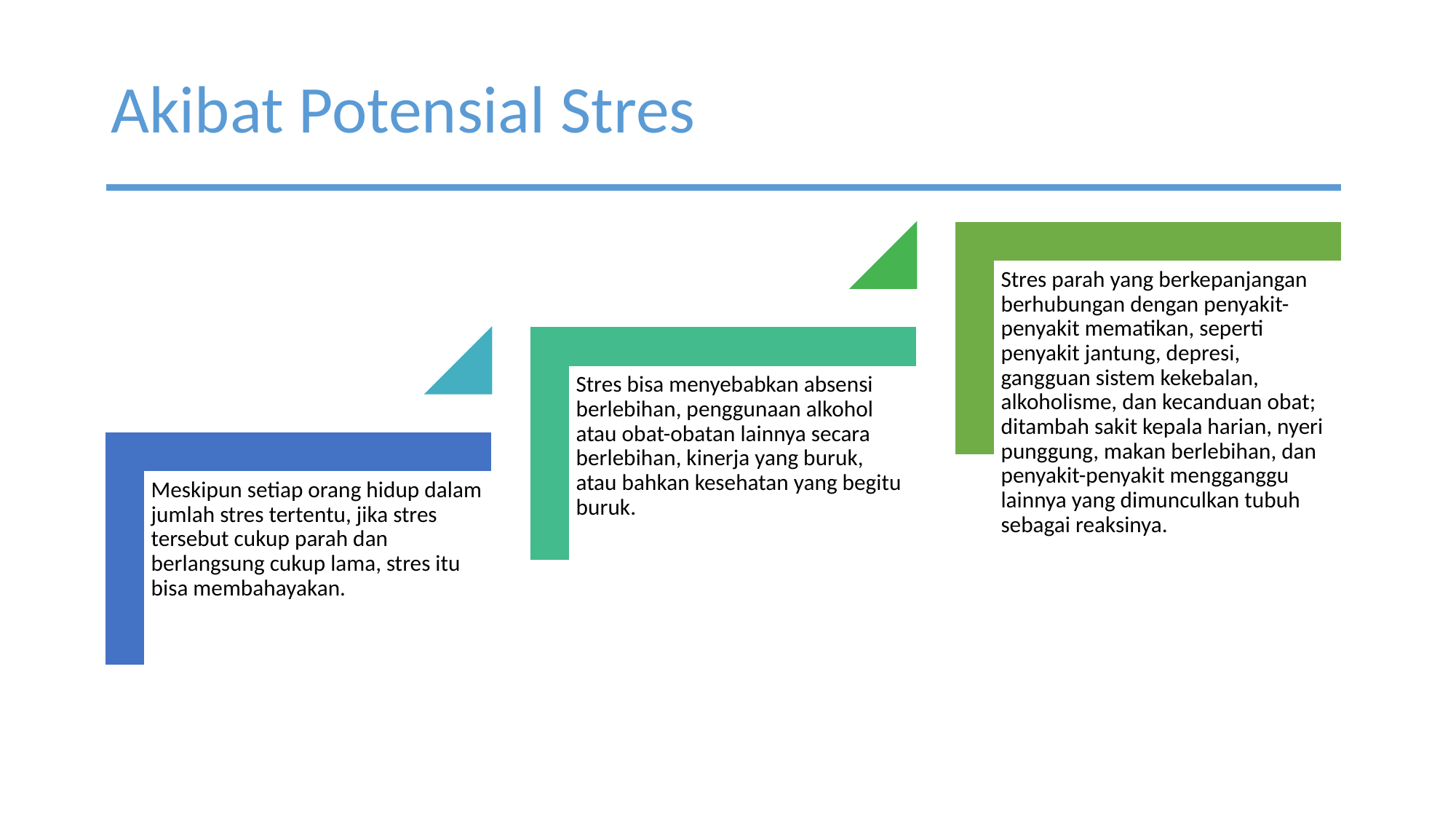

# Akibat Potensial Stres
Meskipun setiap orang hidup dalam jumlah stres tertentu, jika stres tersebut cukup parah dan berlangsung cukup lama, stres itu bisa membahayakan.
Stres bisa menyebabkan absensi berlebihan, penggunaan alkohol atau obat-obatan lainnya secara berlebihan, kinerja yang buruk, atau bahkan kesehatan yang begitu buruk.
Stres parah yang berkepanjangan berhubungan dengan penyakit-penyakit mematikan, seperti penyakit jantung, depresi, gangguan sistem kekebalan, alkoholisme, dan kecanduan obat; ditambah sakit kepala harian, nyeri punggung, makan berlebihan, dan penyakit-penyakit mengganggu lainnya yang dimunculkan tubuh sebagai reaksinya.